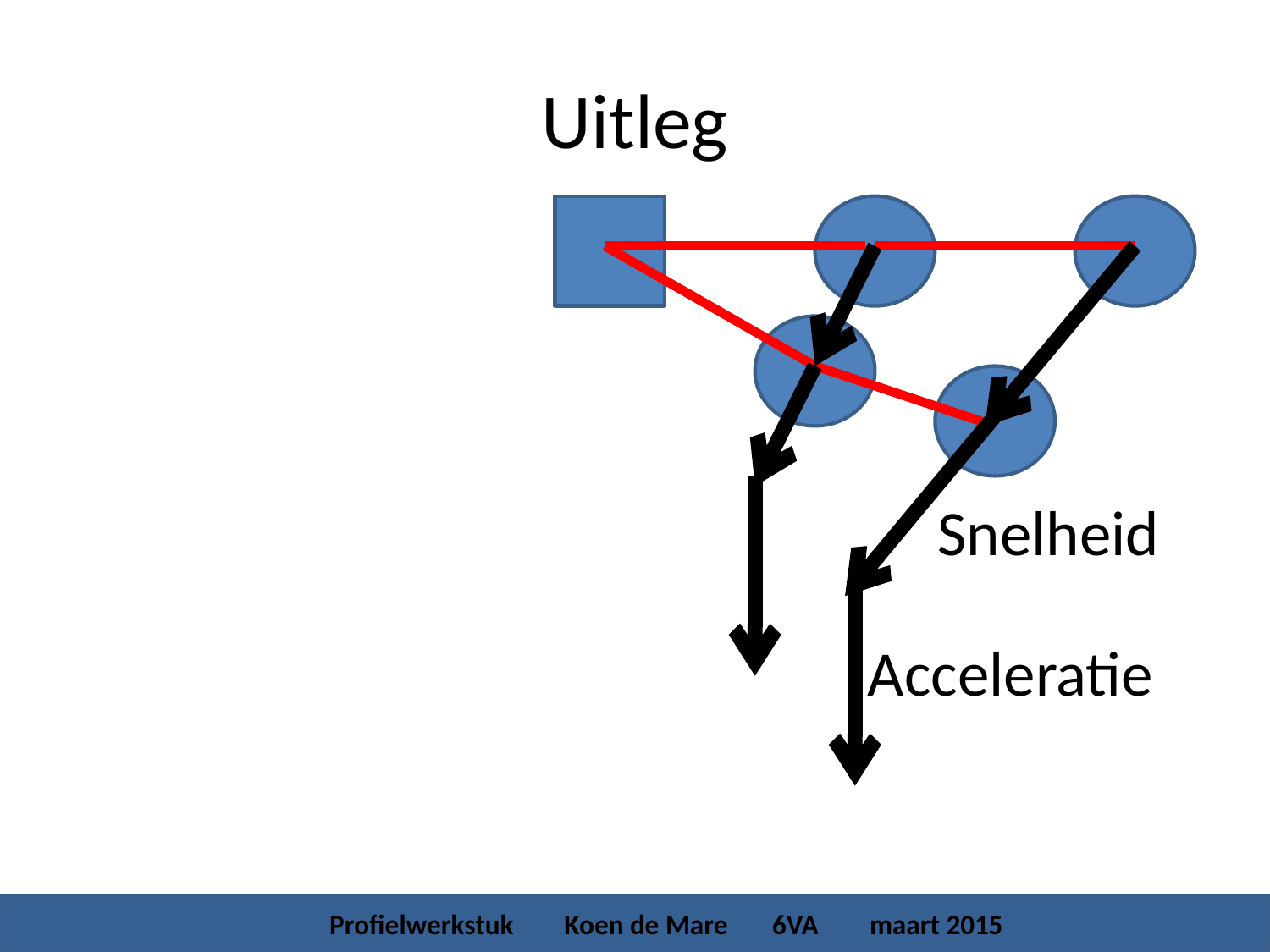

# Uitleg

Snelheid
Acceleratie

          Profielwerkstuk        Koen de Mare       6VA        maart 2015